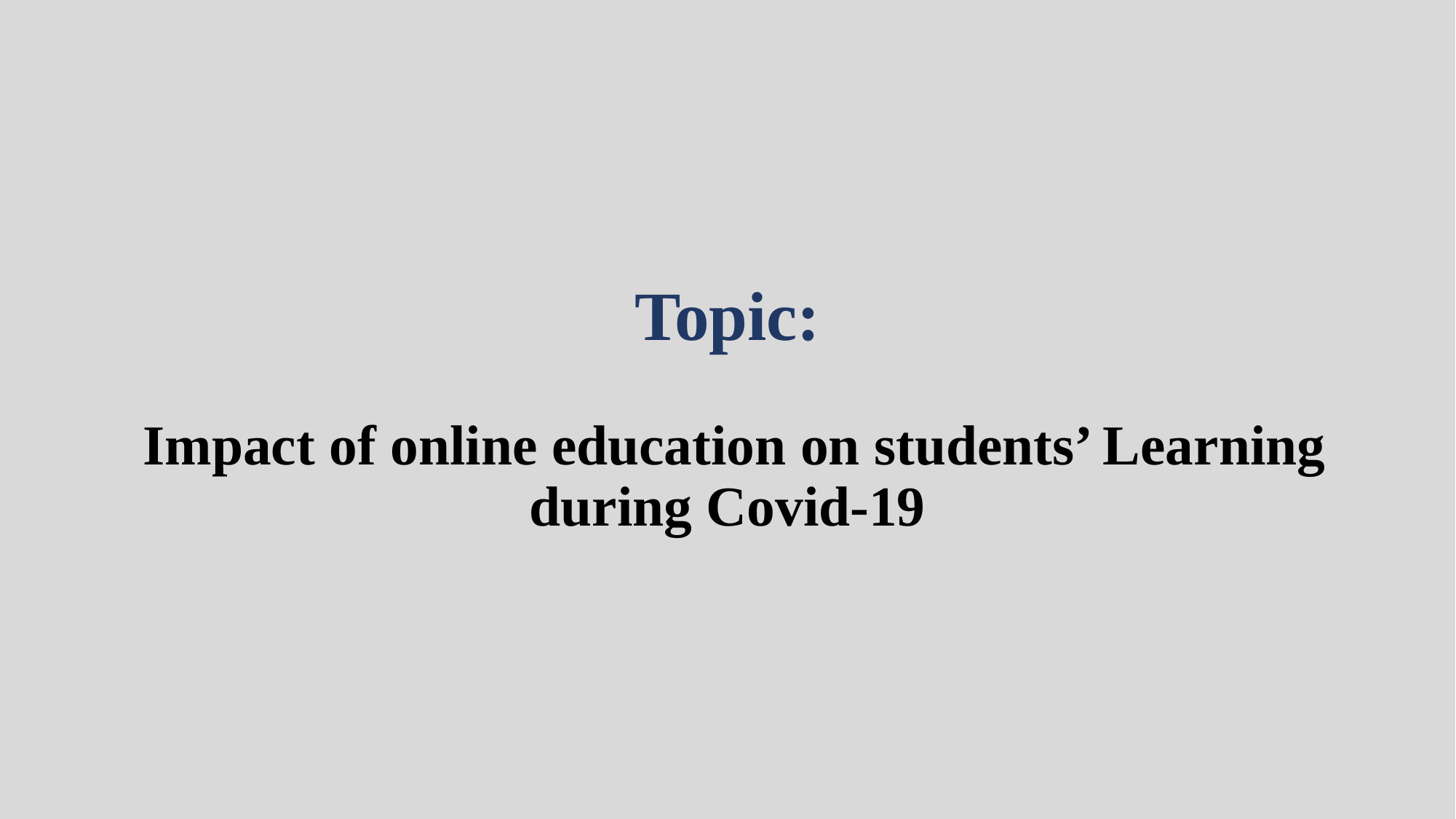

# Topic: Impact of online education on students’ Learning during Covid-19